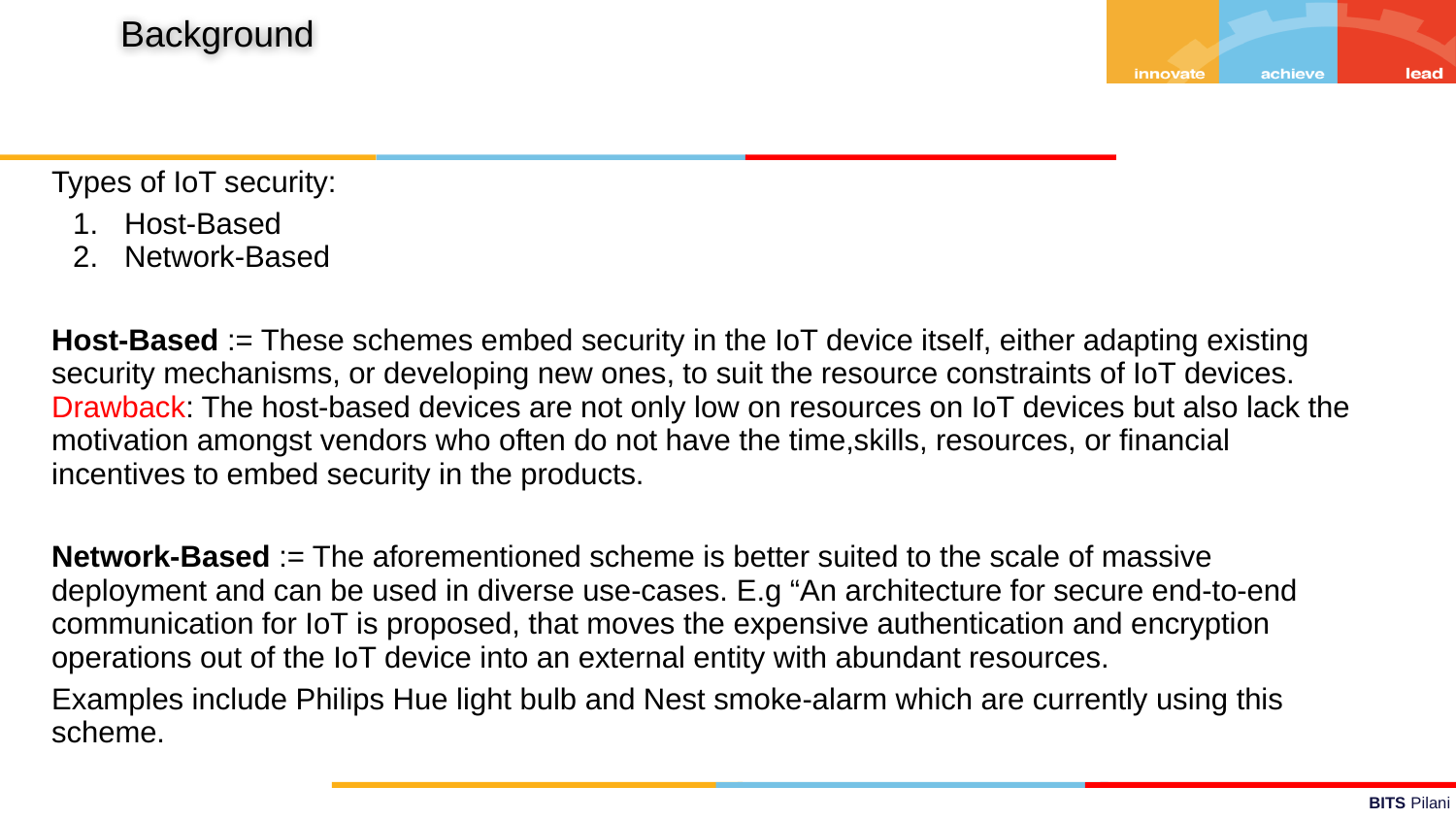

Background
Types of IoT security:
Host-Based
Network-Based

Host-Based := These schemes embed security in the IoT device itself, either adapting existing security mechanisms, or developing new ones, to suit the resource constraints of IoT devices. Drawback: The host-based devices are not only low on resources on IoT devices but also lack the motivation amongst vendors who often do not have the time,skills, resources, or financial incentives to embed security in the products.

Network-Based := The aforementioned scheme is better suited to the scale of massive deployment and can be used in diverse use-cases. E.g “An architecture for secure end-to-end communication for IoT is proposed, that moves the expensive authentication and encryption operations out of the IoT device into an external entity with abundant resources.
Examples include Philips Hue light bulb and Nest smoke-alarm which are currently using this scheme.